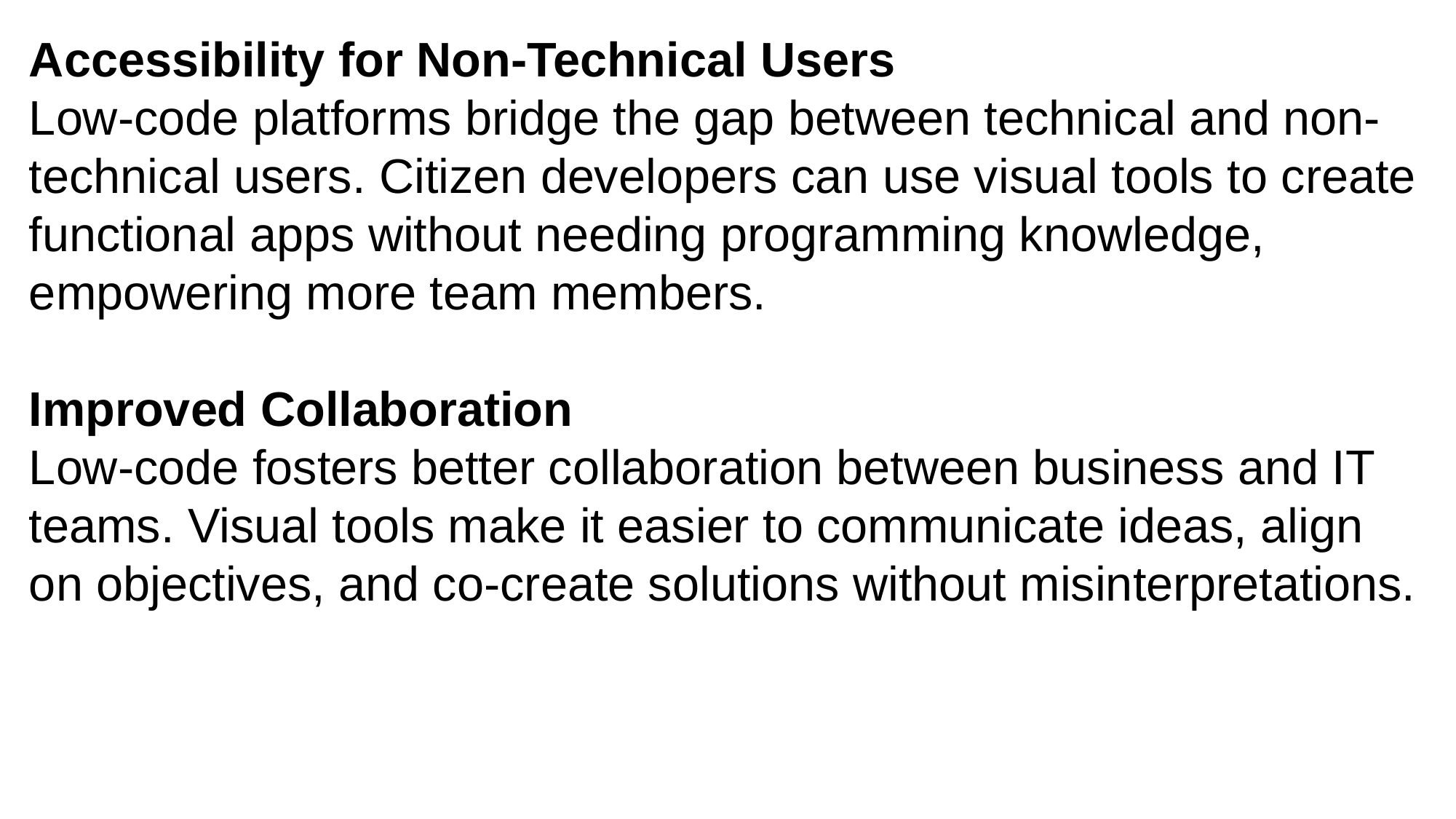

Accessibility for Non-Technical Users
Low-code platforms bridge the gap between technical and non-technical users. Citizen developers can use visual tools to create functional apps without needing programming knowledge, empowering more team members.

Improved Collaboration
Low-code fosters better collaboration between business and IT teams. Visual tools make it easier to communicate ideas, align on objectives, and co-create solutions without misinterpretations.